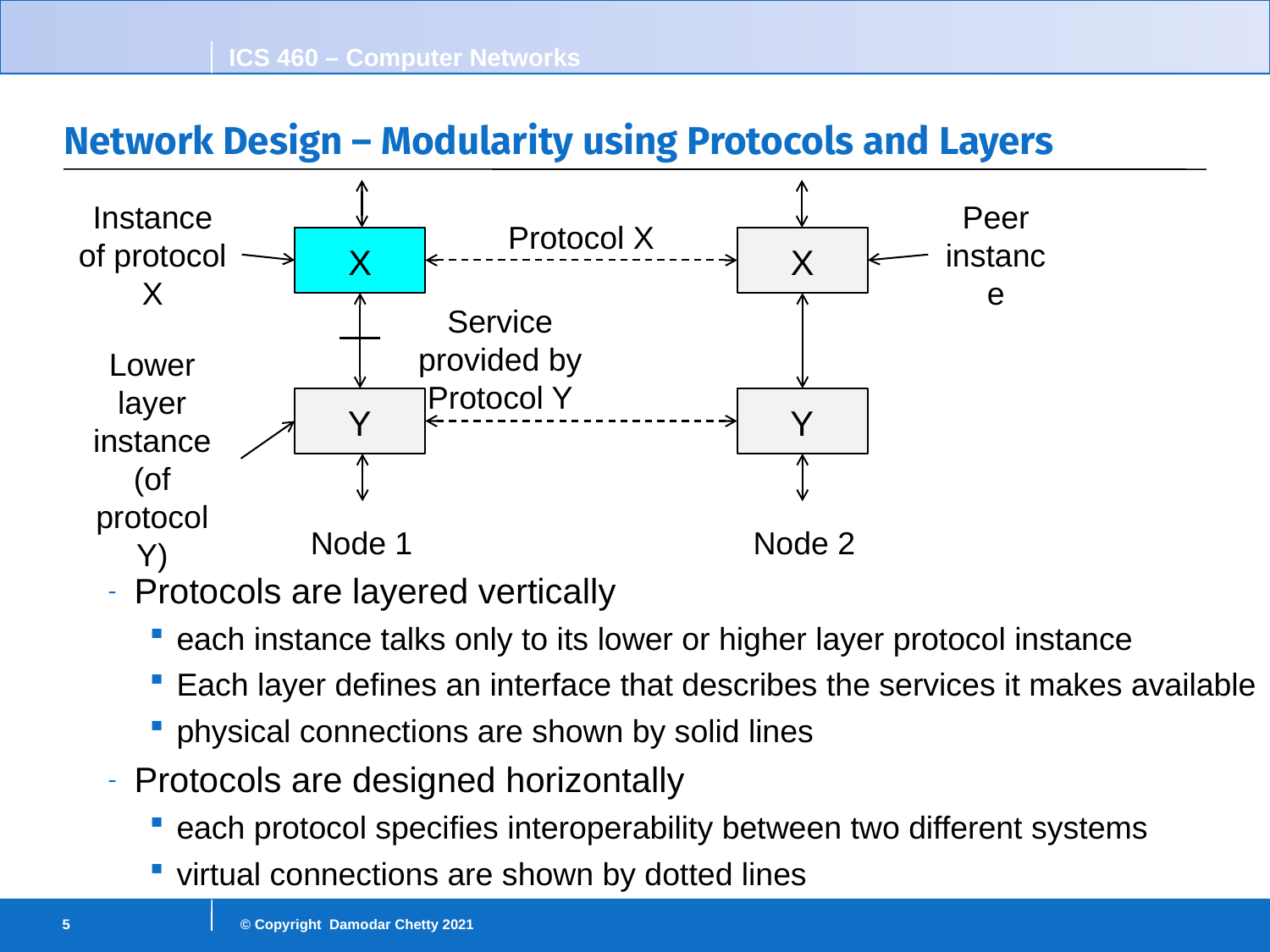

# Network Design – Modularity using Protocols and Layers
Instance of protocol X
Peer instance
Protocol X

X

X
Service provided by Protocol Y
Lower layer instance (of protocol Y)

Y

Y
Node 1
Node 2
Protocols are layered vertically
each instance talks only to its lower or higher layer protocol instance
Each layer defines an interface that describes the services it makes available
physical connections are shown by solid lines
Protocols are designed horizontally
each protocol specifies interoperability between two different systems
virtual connections are shown by dotted lines

5